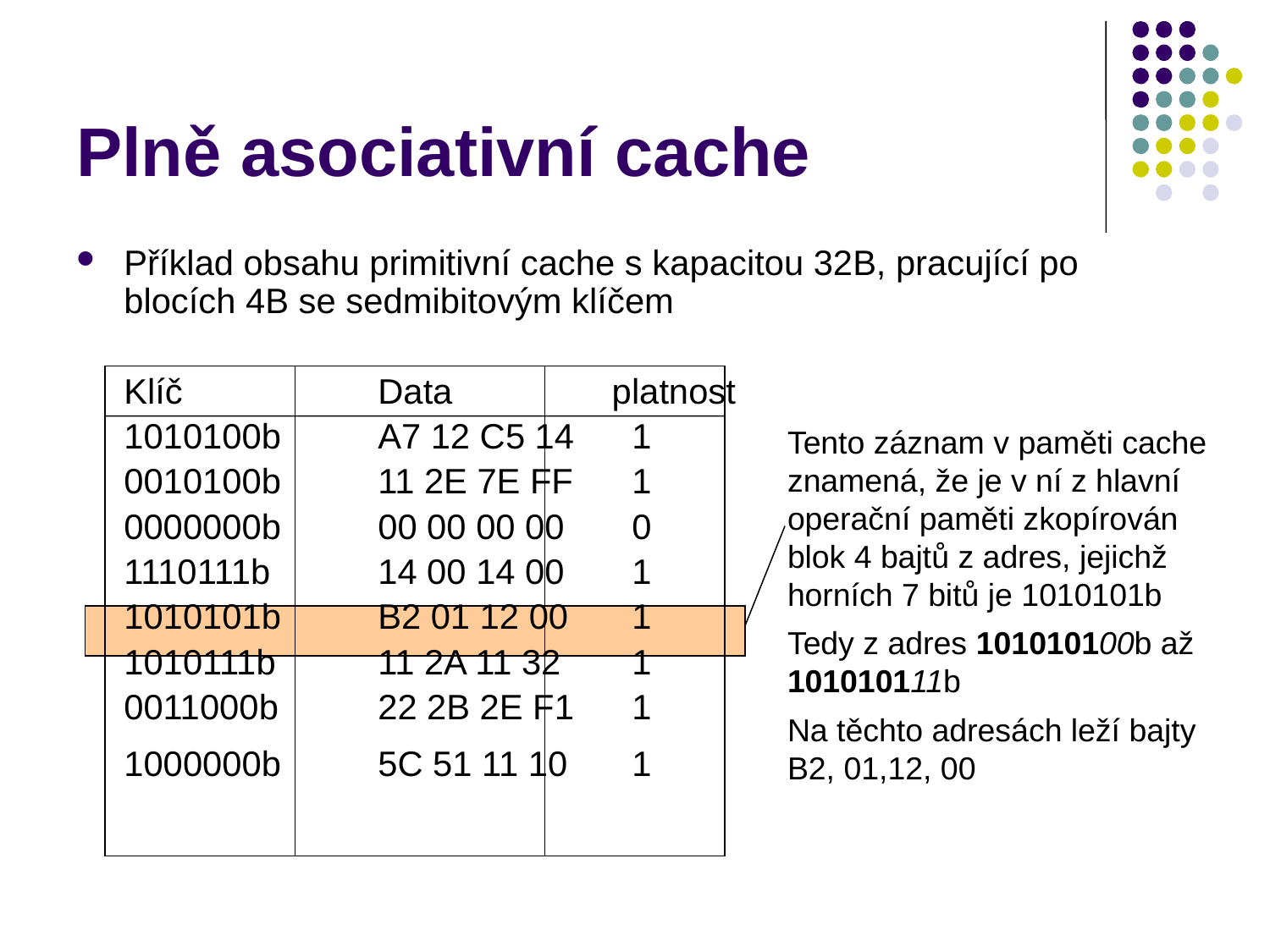

# Plně asociativní cache
Příklad obsahu primitivní cache s kapacitou 32B, pracující po blocích 4B se sedmibitovým klíčem

Klíč		Data	           platnost
1010100b	A7 12 C5 14	1
0010100b	11 2E 7E FF	1
0000000b	00 00 00 00 	0
1110111b	14 00 14 00	1
1010101b	B2 01 12 00	1
1010111b	11 2A 11 32	1
0011000b	22 2B 2E F1	1
1000000b	5C 51 11 10	1

Tento záznam v paměti cache znamená, že je v ní z hlavní operační paměti zkopírován blok 4 bajtů z adres, jejichž horních 7 bitů je 1010101b
Tedy z adres 101010100b až 101010111b
Na těchto adresách leží bajty B2, 01,12, 00